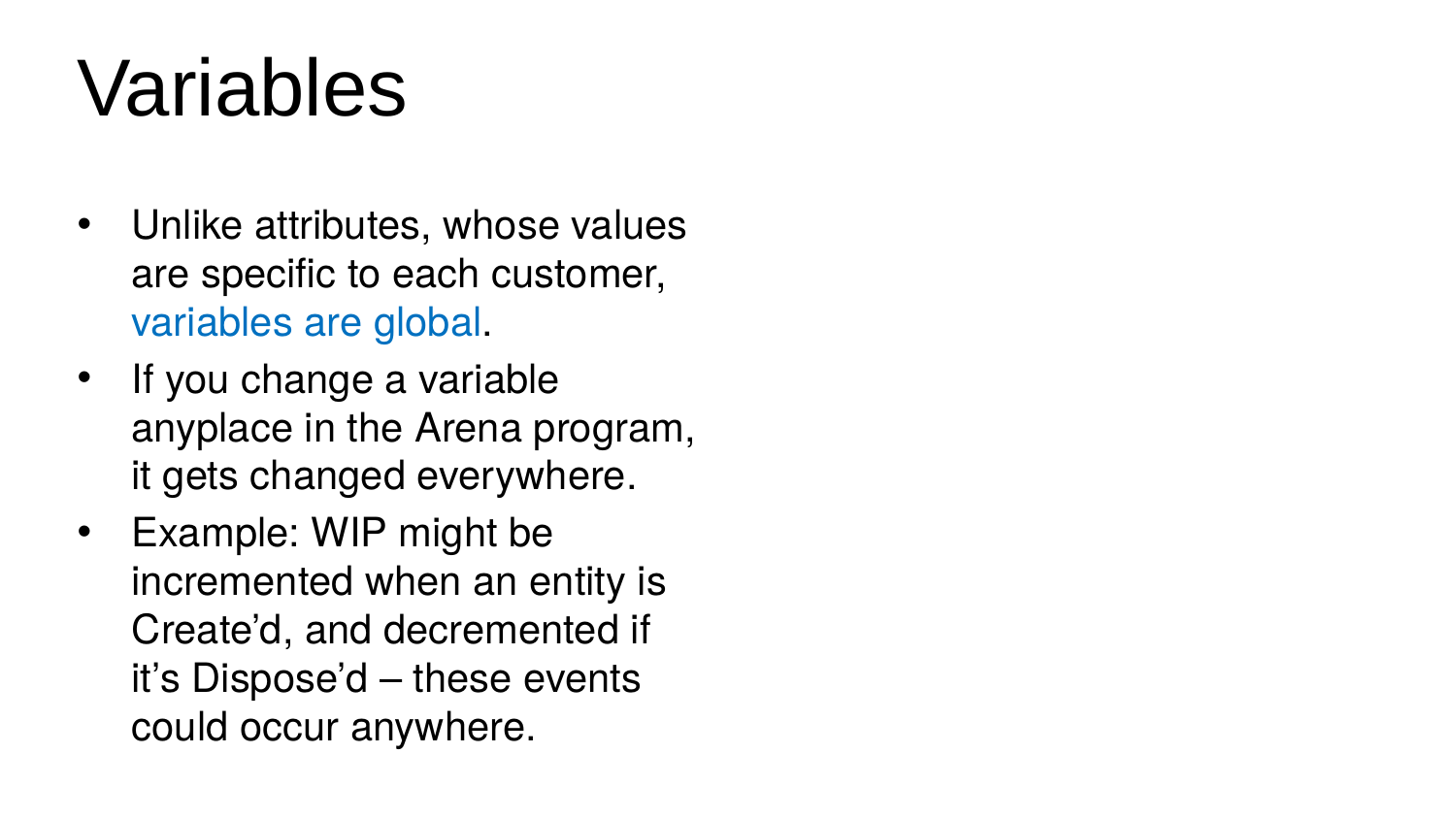

Variables
Unlike attributes, whose values are specific to each customer, variables are global.
If you change a variable anyplace in the Arena program, it gets changed everywhere.
Example: WIP might be incremented when an entity is Create’d, and decremented if it’s Dispose’d – these events could occur anywhere.